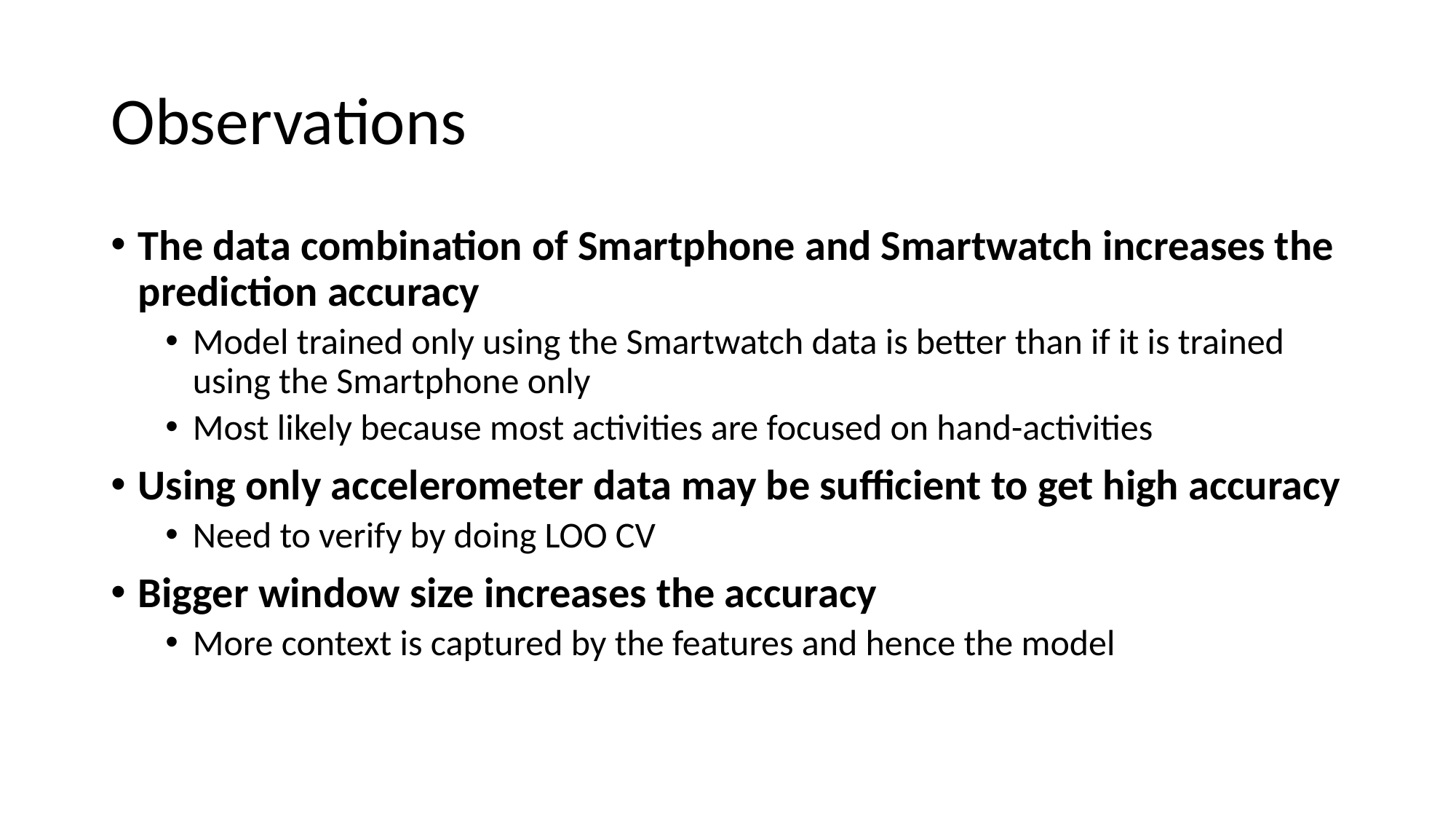

# Observations
The data combination of Smartphone and Smartwatch increases the prediction accuracy
Model trained only using the Smartwatch data is better than if it is trained using the Smartphone only
Most likely because most activities are focused on hand-activities
Using only accelerometer data may be sufficient to get high accuracy
Need to verify by doing LOO CV
Bigger window size increases the accuracy
More context is captured by the features and hence the model